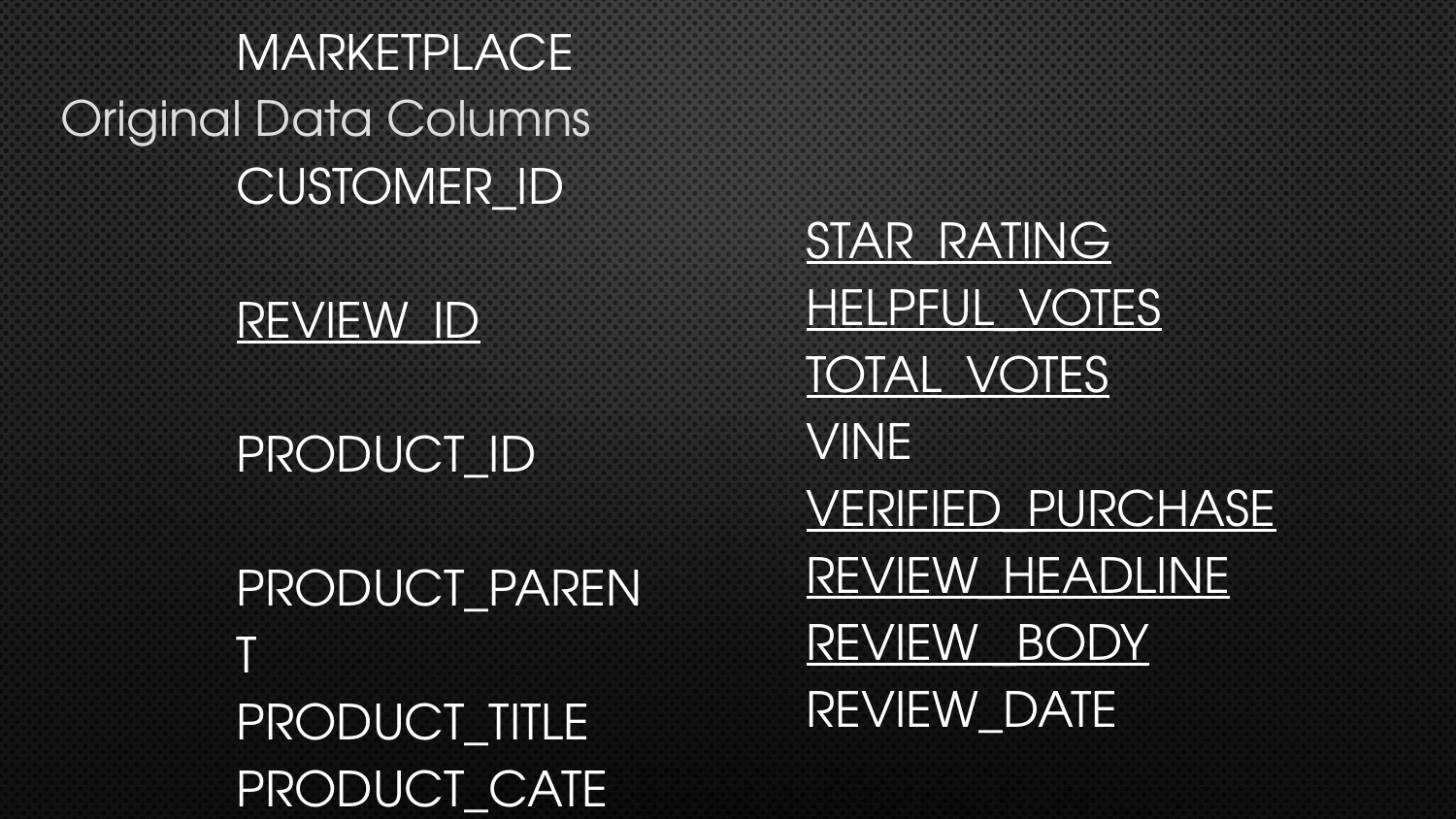

# Original Data Columns
Marketplace
Customer_id
Review_id
Product_id
Product_parent
Product_title
Product_category

Star_rating
Helpful_votes
Total_votes
Vine
Verified_purchase
Review_headline
review _body
review_date